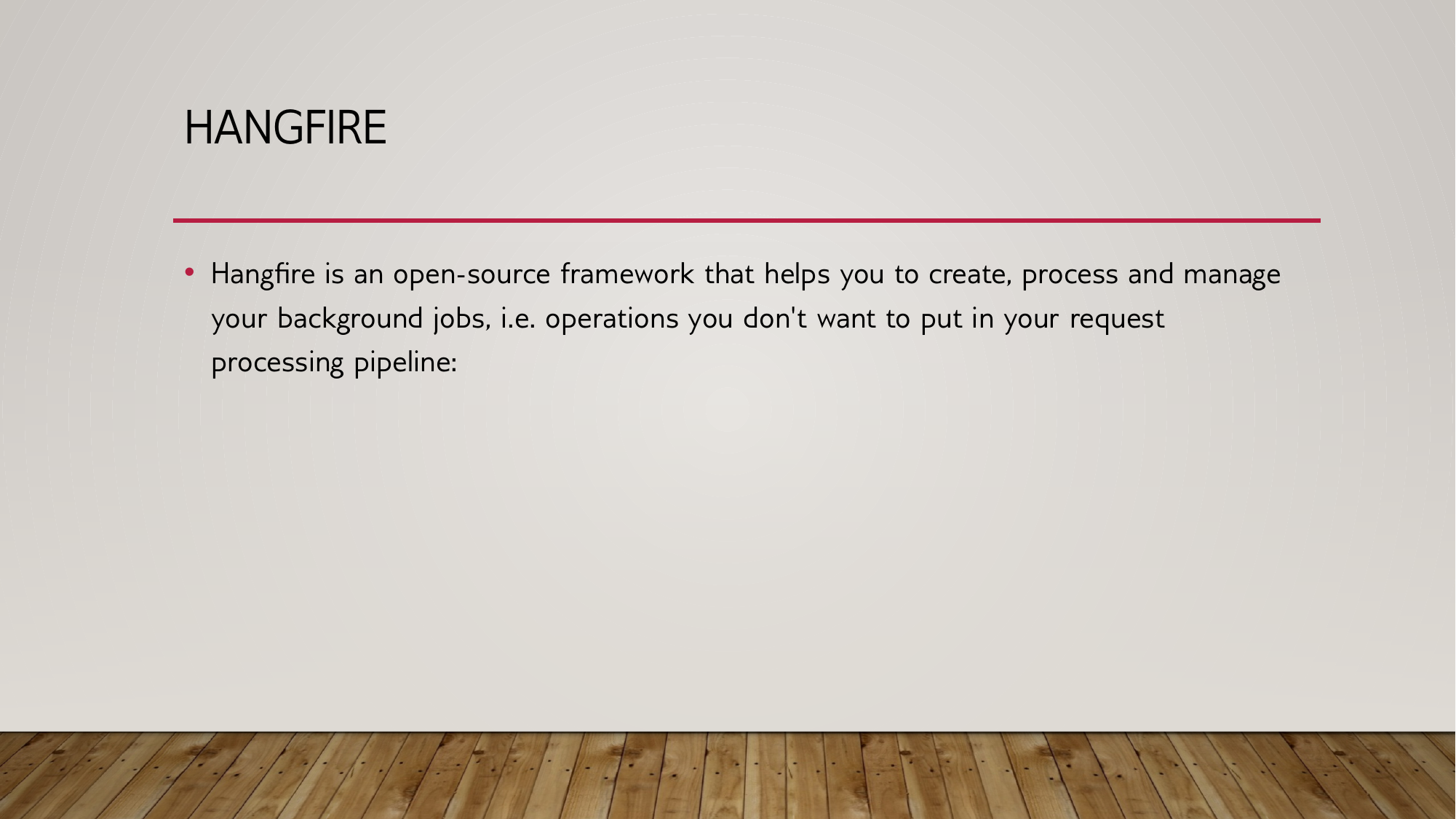

# hangfire
Hangfire is an open-source framework that helps you to create, process and manage your background jobs, i.e. operations you don't want to put in your request processing pipeline: